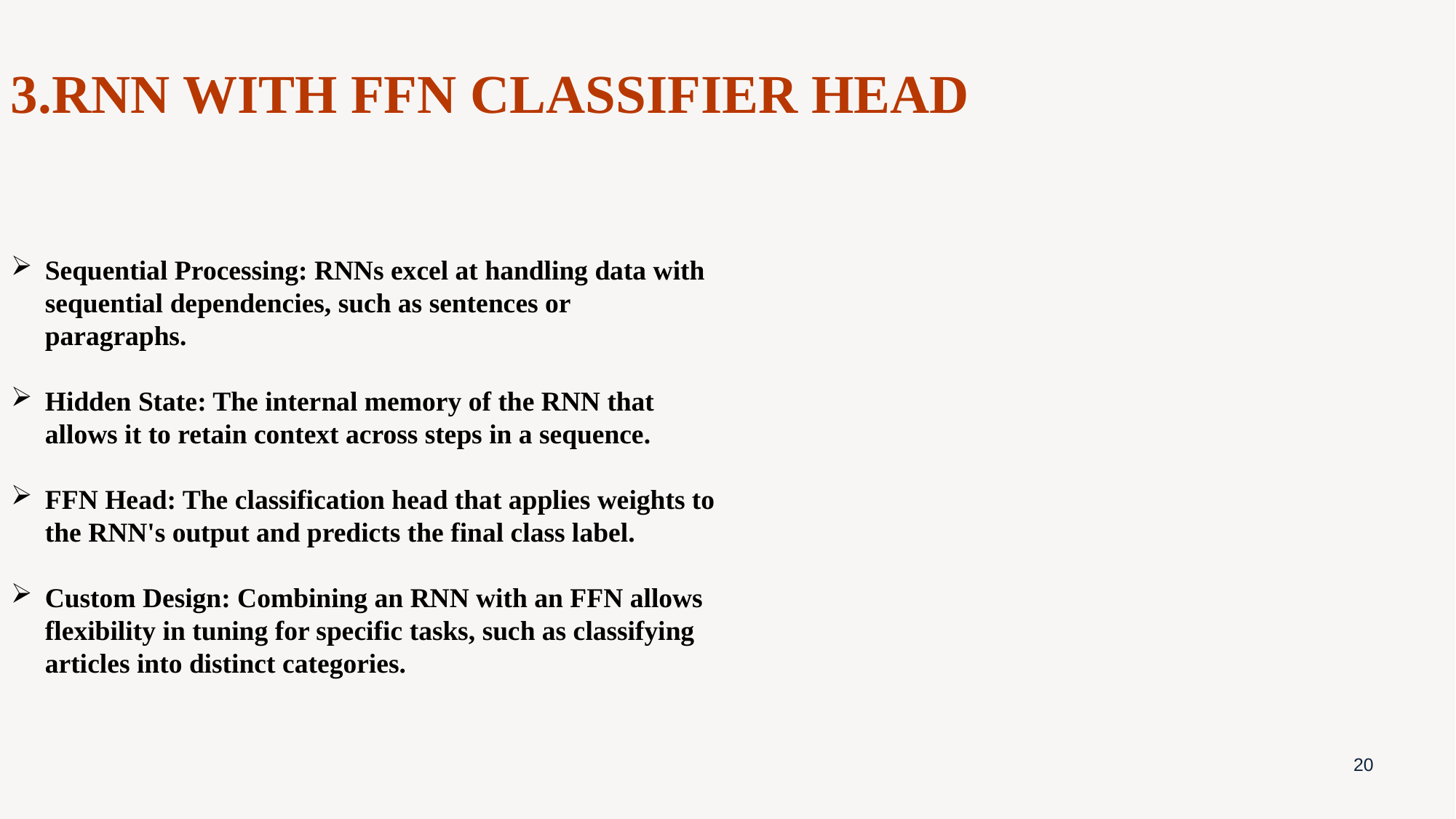

3.RNN WITH FFN CLASSIFIER HEAD
Sequential Processing: RNNs excel at handling data with sequential dependencies, such as sentences or paragraphs.

Hidden State: The internal memory of the RNN that allows it to retain context across steps in a sequence.

FFN Head: The classification head that applies weights to the RNN's output and predicts the final class label.

Custom Design: Combining an RNN with an FFN allows flexibility in tuning for specific tasks, such as classifying articles into distinct categories.
20